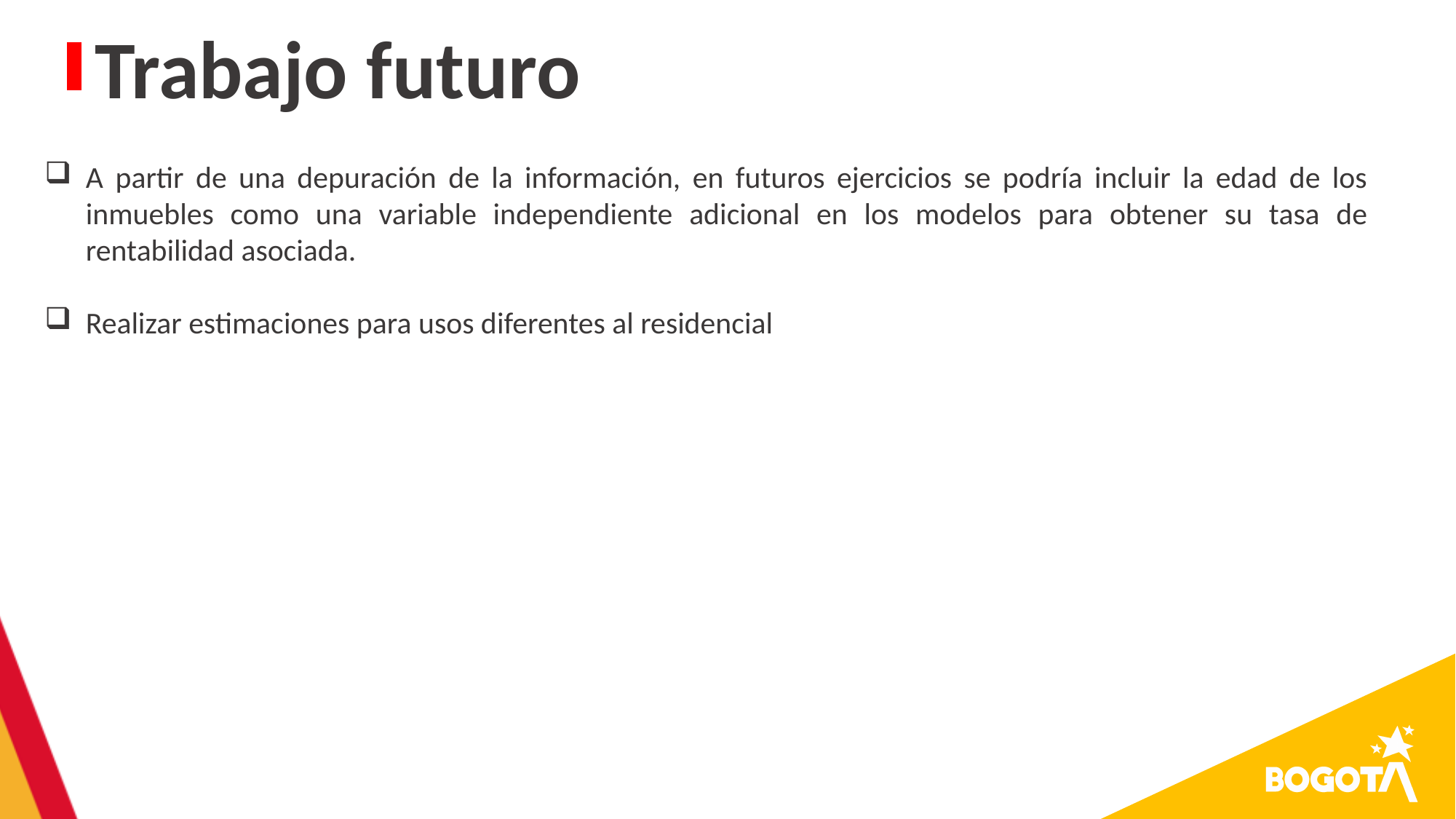

Trabajo futuro

A partir de una depuración de la información, en futuros ejercicios se podría incluir la edad de los inmuebles como una variable independiente adicional en los modelos para obtener su tasa de rentabilidad asociada.

Realizar estimaciones para usos diferentes al residencial